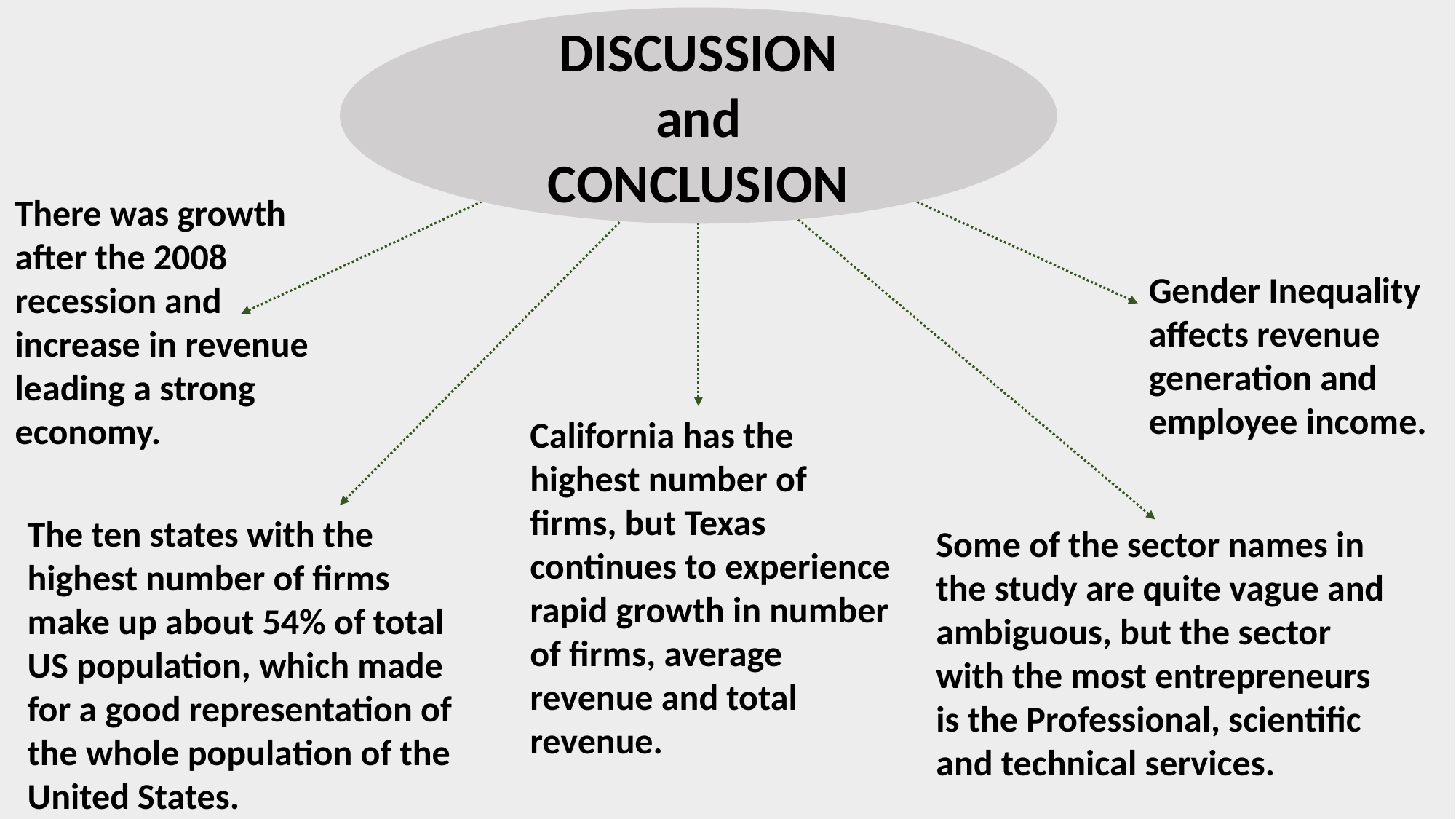

DISCUSSION
and
CONCLUSION

There was growth after the 2008 recession and increase in revenue leading a strong economy.
Gender Inequality affects revenue generation and employee income.
California has the highest number of firms, but Texas continues to experience rapid growth in number of firms, average revenue and total revenue.
The ten states with the highest number of firms make up about 54% of total US population, which made for a good representation of the whole population of the United States.
Some of the sector names in the study are quite vague and ambiguous, but the sector with the most entrepreneurs is the Professional, scientific and technical services.